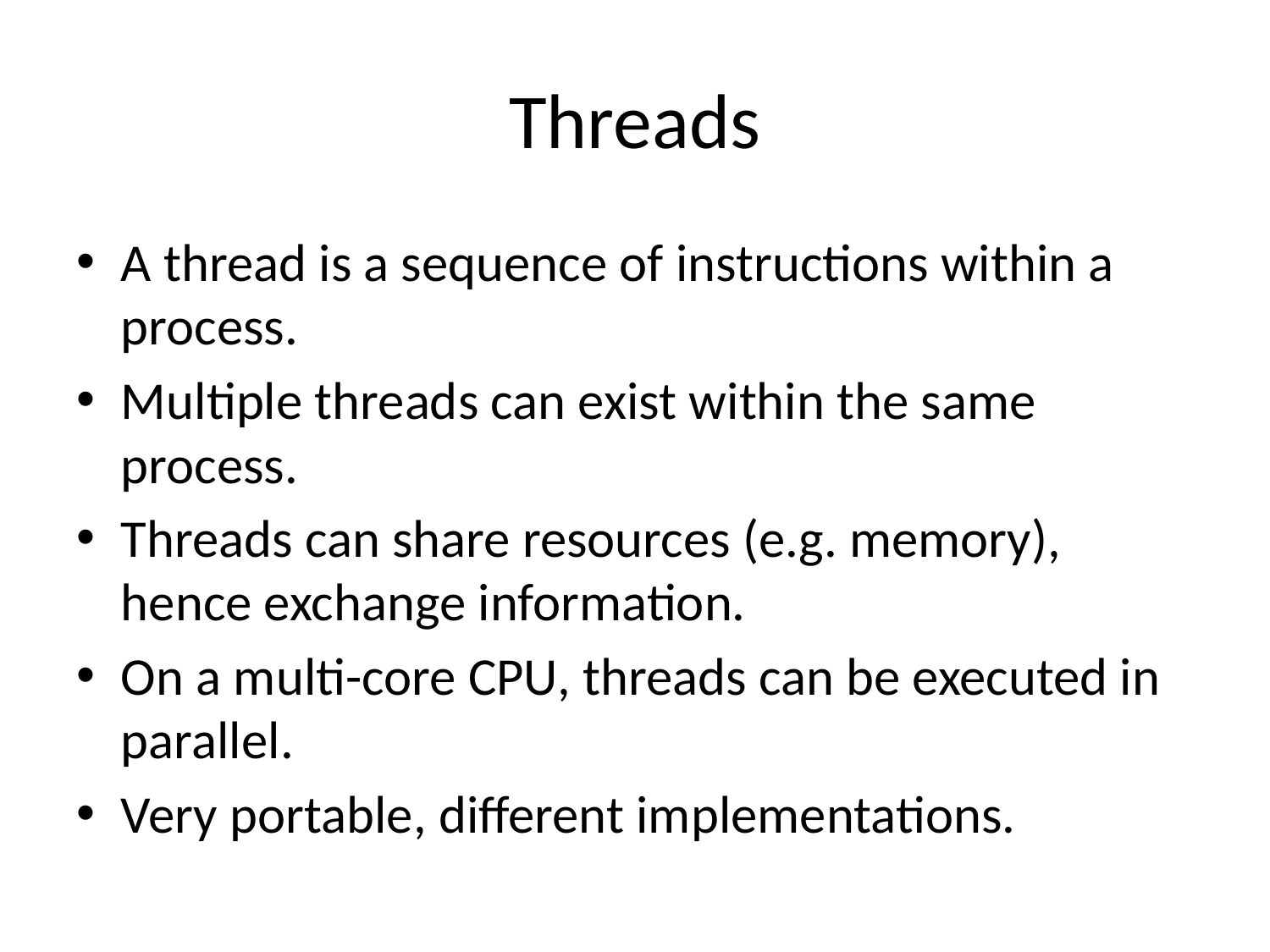

# Threads
A thread is a sequence of instructions within a process.
Multiple threads can exist within the same process.
Threads can share resources (e.g. memory), hence exchange information.
On a multi-core CPU, threads can be executed in parallel.
Very portable, different implementations.